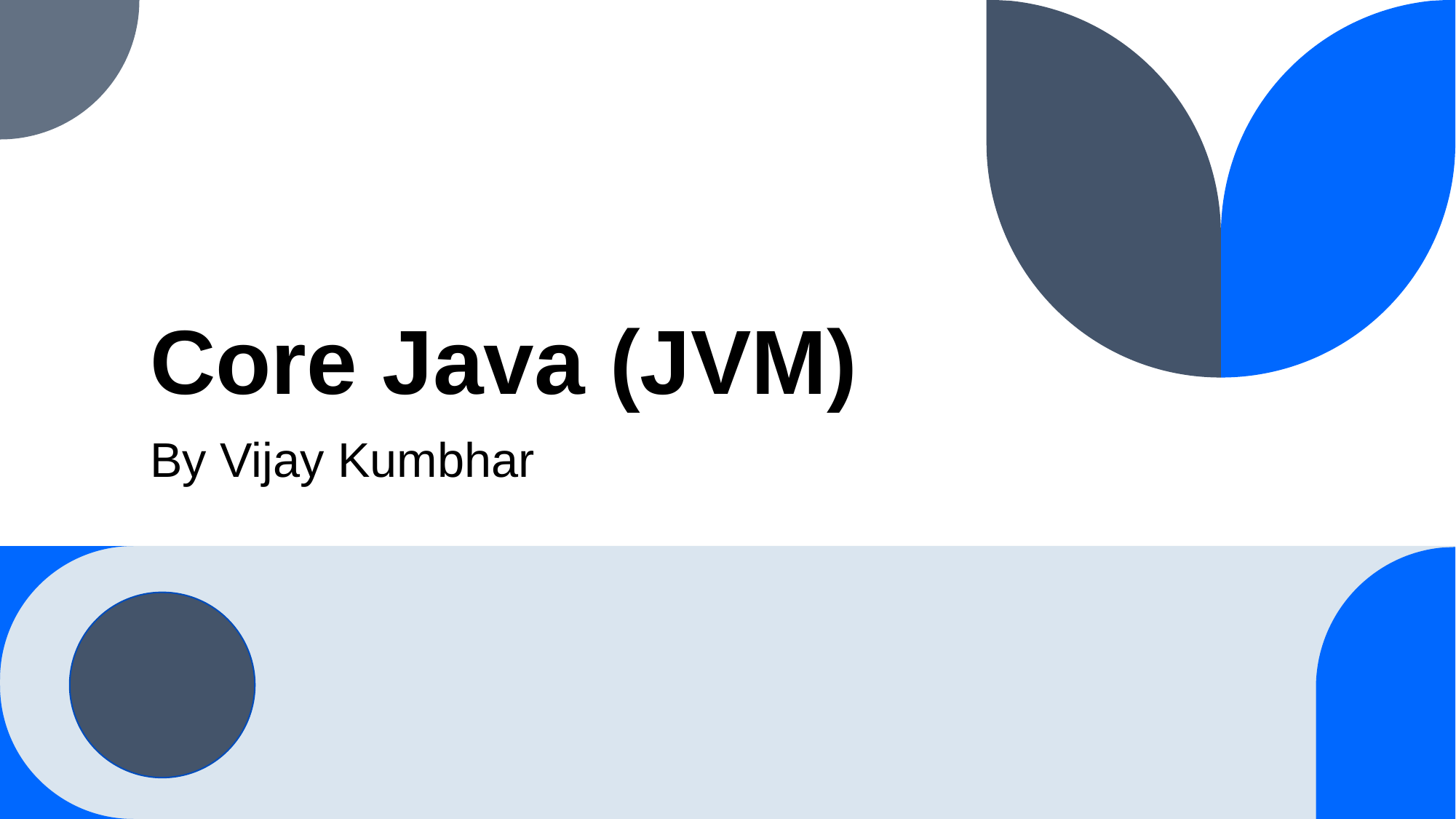

# Core Java (JVM)
By Vijay Kumbhar